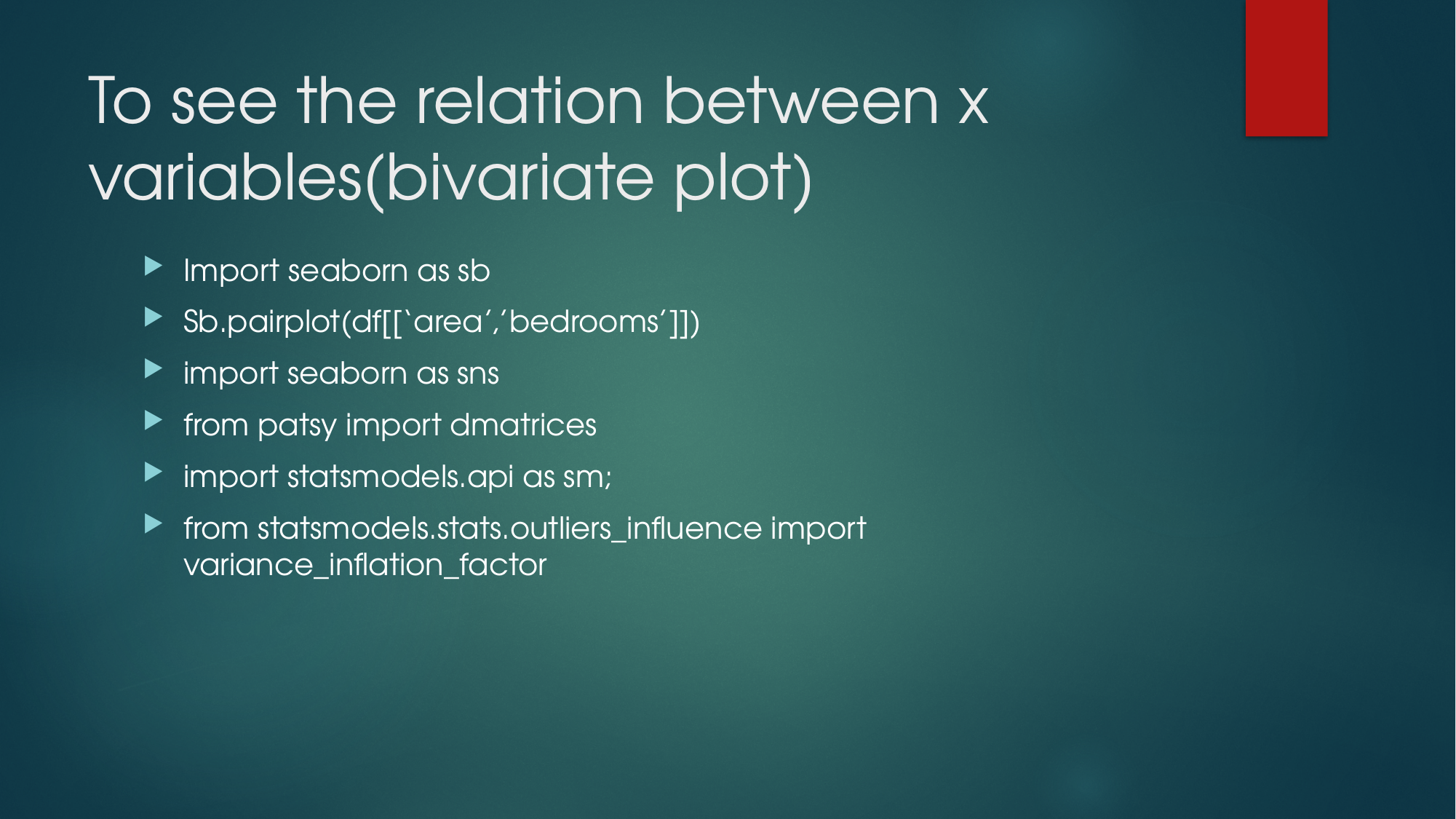

# To see the relation between x variables(bivariate plot)
Import seaborn as sb
Sb.pairplot(df[[‘area’,’bedrooms’]])
import seaborn as sns
from patsy import dmatrices
import statsmodels.api as sm;
from statsmodels.stats.outliers_influence import variance_inflation_factor